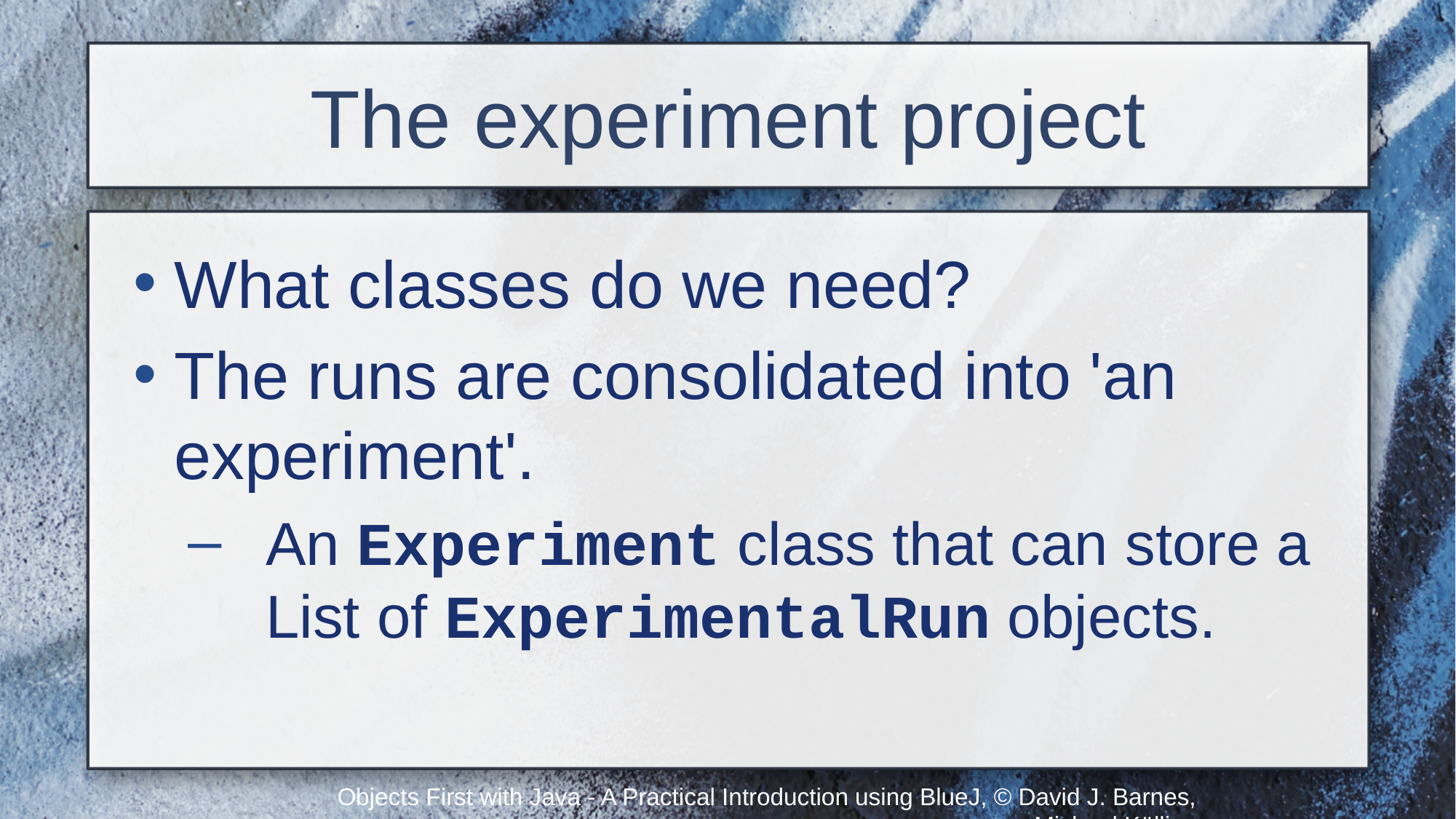

# The experiment project
What classes do we need?
The runs are consolidated into 'an experiment'.
An Experiment class that can store a List of ExperimentalRun objects.